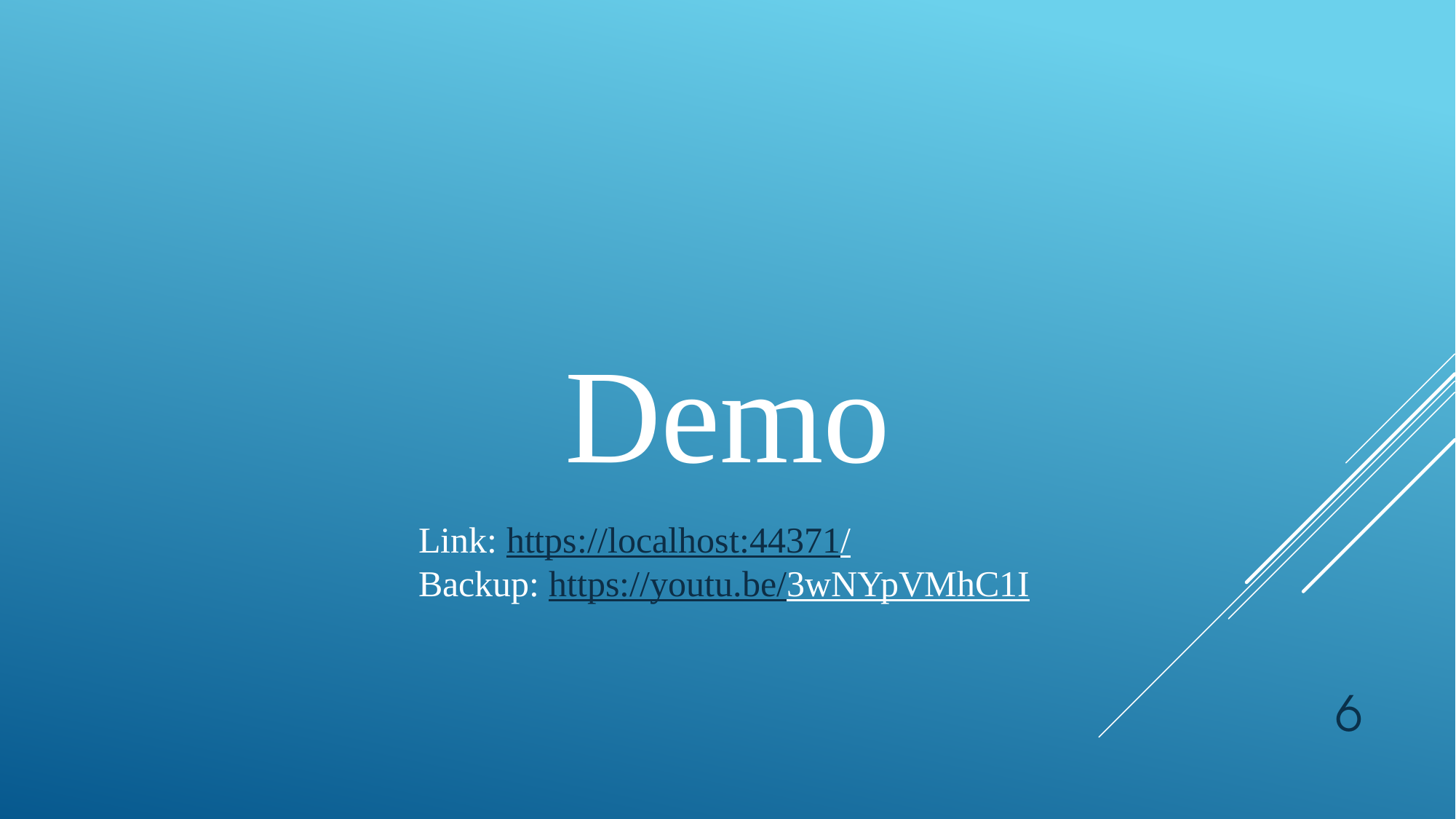

# Demo
Link: https://localhost:44371/
Backup: https://youtu.be/3wNYpVMhC1I
6